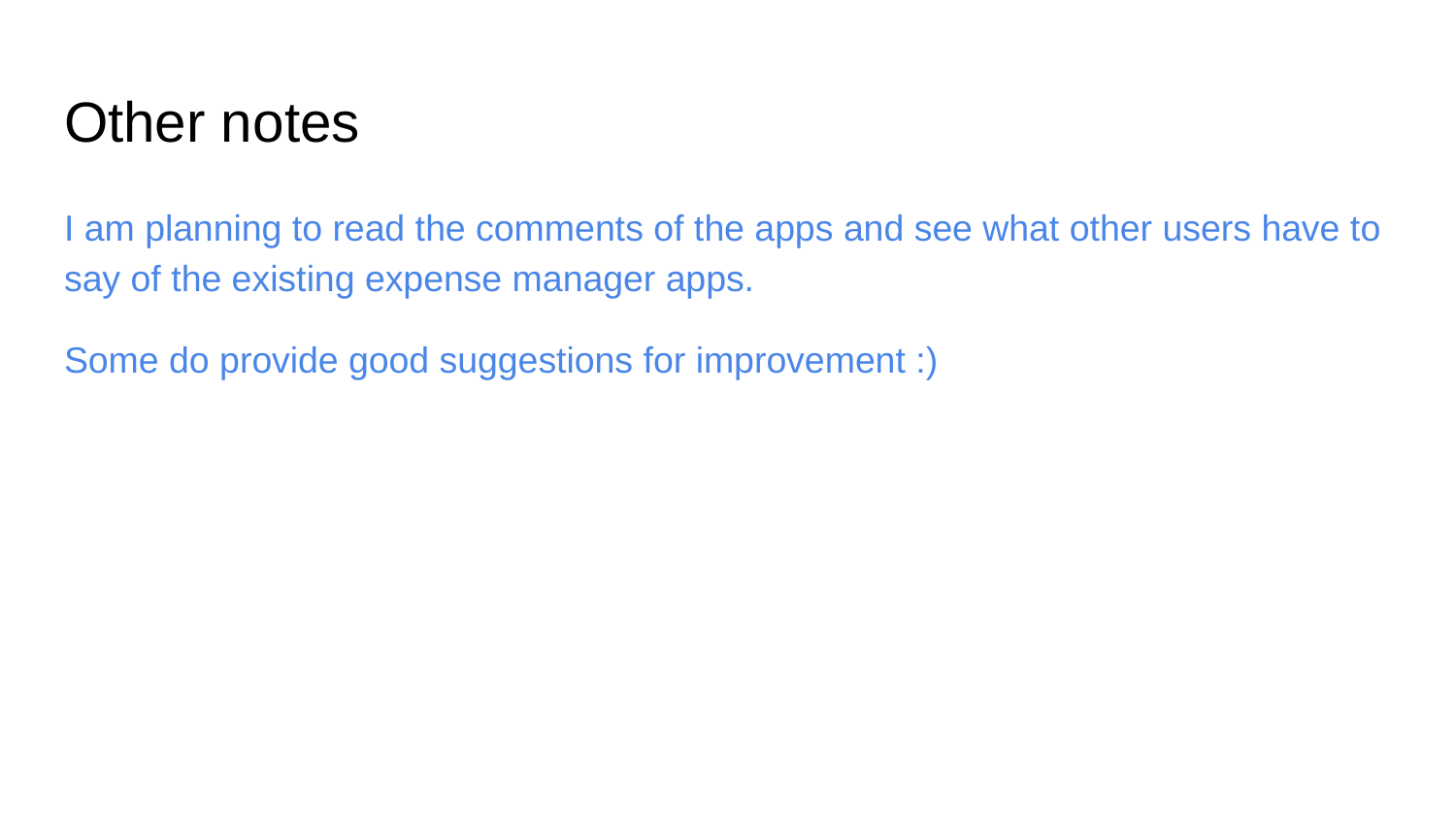

# Other notes

I am planning to read the comments of the apps and see what other users have to say of the existing expense manager apps.
Some do provide good suggestions for improvement :)